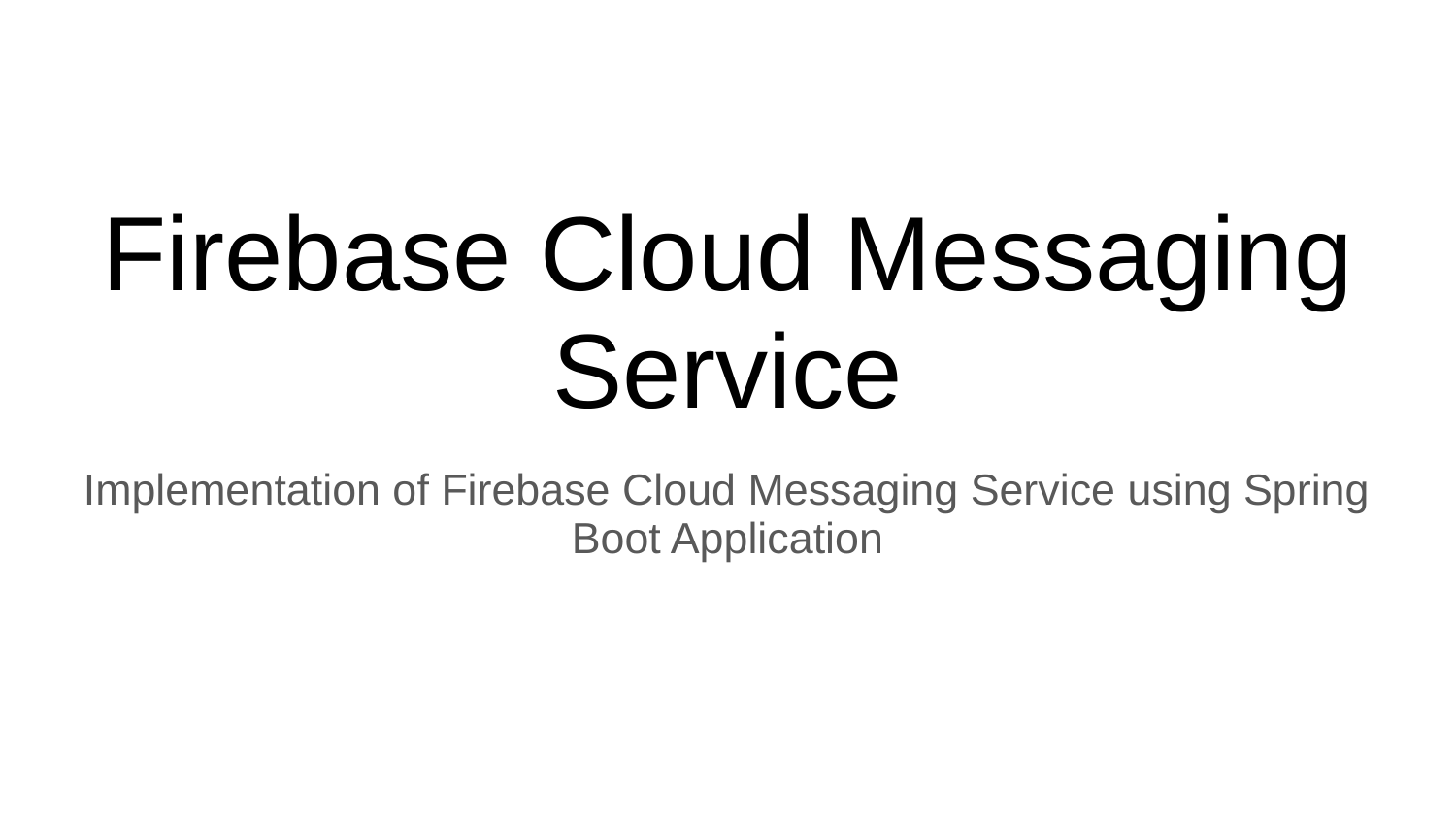

# Firebase Cloud Messaging Service
Implementation of Firebase Cloud Messaging Service using Spring Boot Application